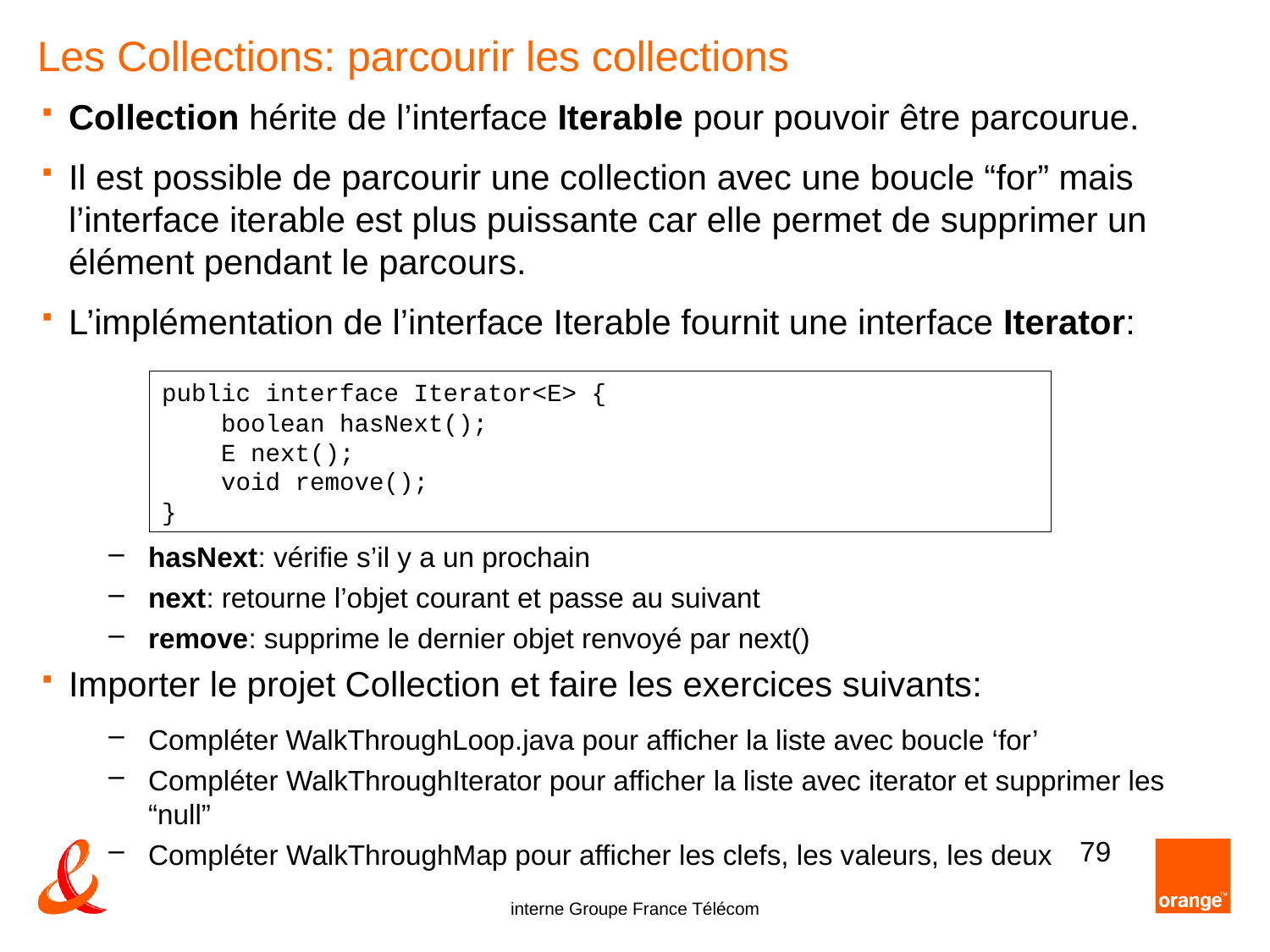

# Les Collections: parcourir les collections
Collection hérite de l’interface Iterable pour pouvoir être parcourue.
Il est possible de parcourir une collection avec une boucle “for” mais l’interface iterable est plus puissante car elle permet de supprimer un élément pendant le parcours.
L’implémentation de l’interface Iterable fournit une interface Iterator:

hasNext: vérifie s’il y a un prochain
next: retourne l’objet courant et passe au suivant
remove: supprime le dernier objet renvoyé par next()
Importer le projet Collection et faire les exercices suivants:
Compléter WalkThroughLoop.java pour afficher la liste avec boucle ‘for’
Compléter WalkThroughIterator pour afficher la liste avec iterator et supprimer les “null”
Compléter WalkThroughMap pour afficher les clefs, les valeurs, les deux
public interface Iterator<E> {
    boolean hasNext();
    E next();
    void remove();
}
79